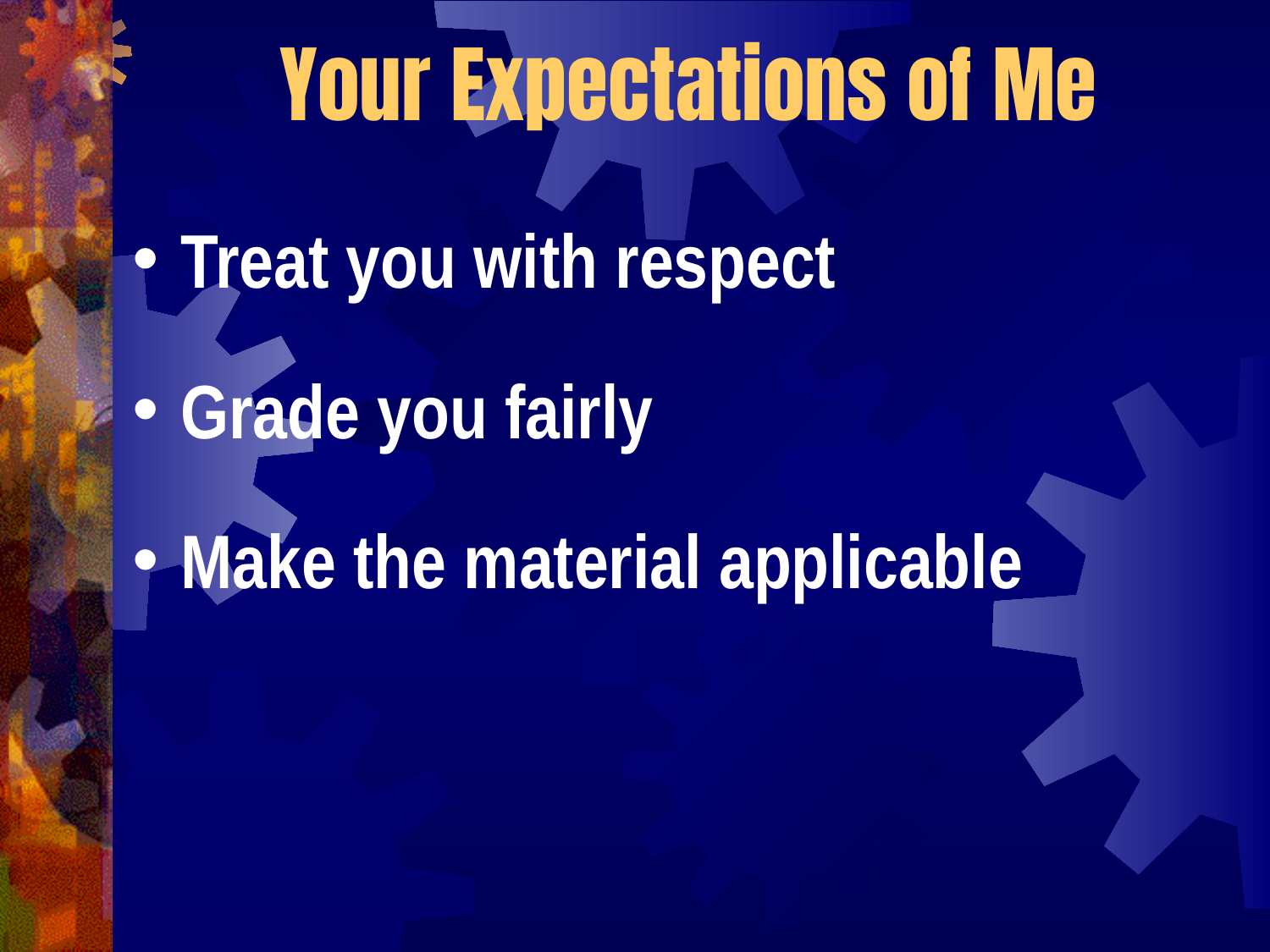

Your Expectations of Me
Treat you with respect
Grade you fairly
Make the material applicable